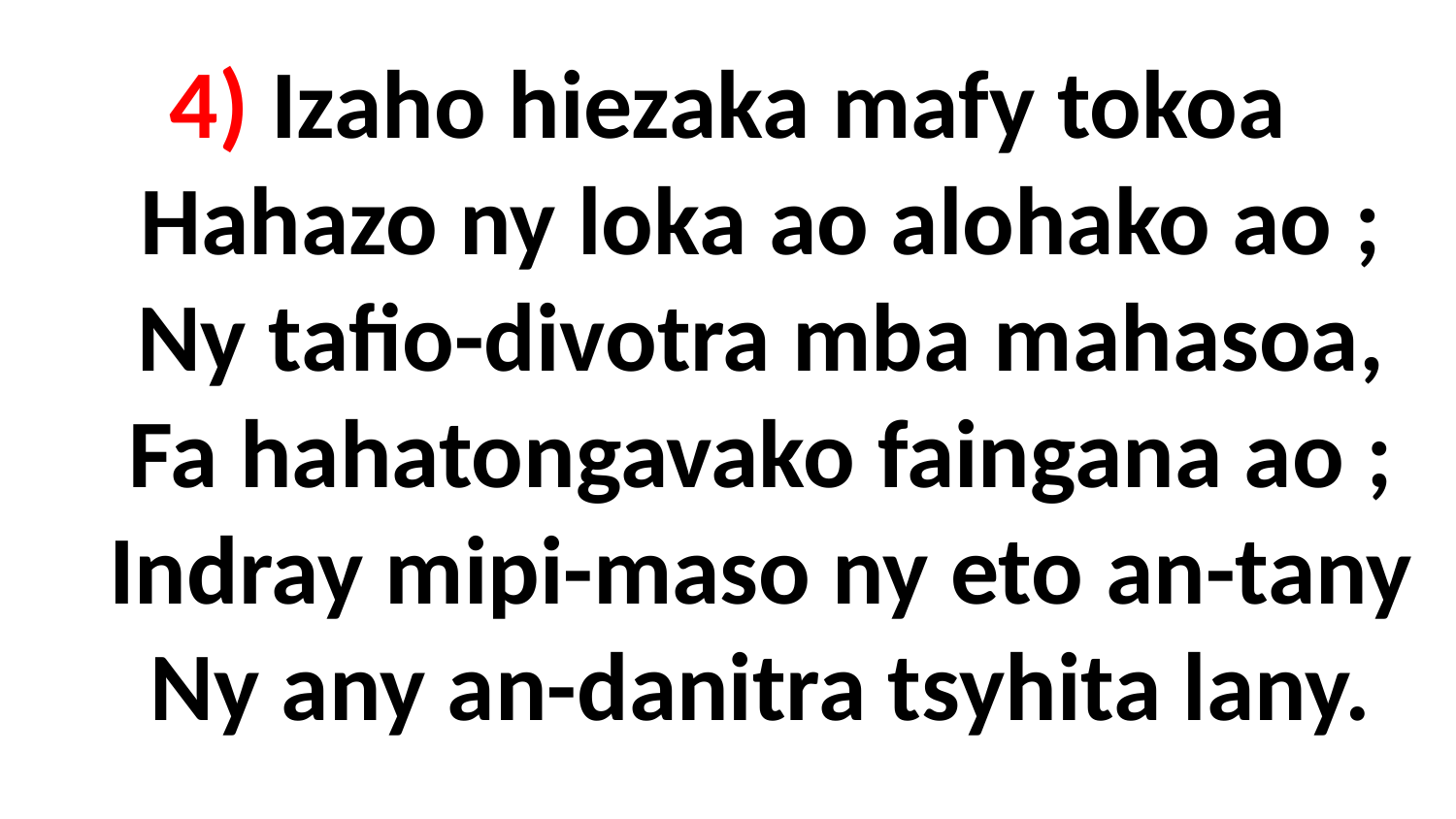

# 4) Izaho hiezaka mafy tokoa Hahazo ny loka ao alohako ao ; Ny tafio-divotra mba mahasoa, Fa hahatongavako faingana ao ; Indray mipi-maso ny eto an-tany Ny any an-danitra tsyhita lany.